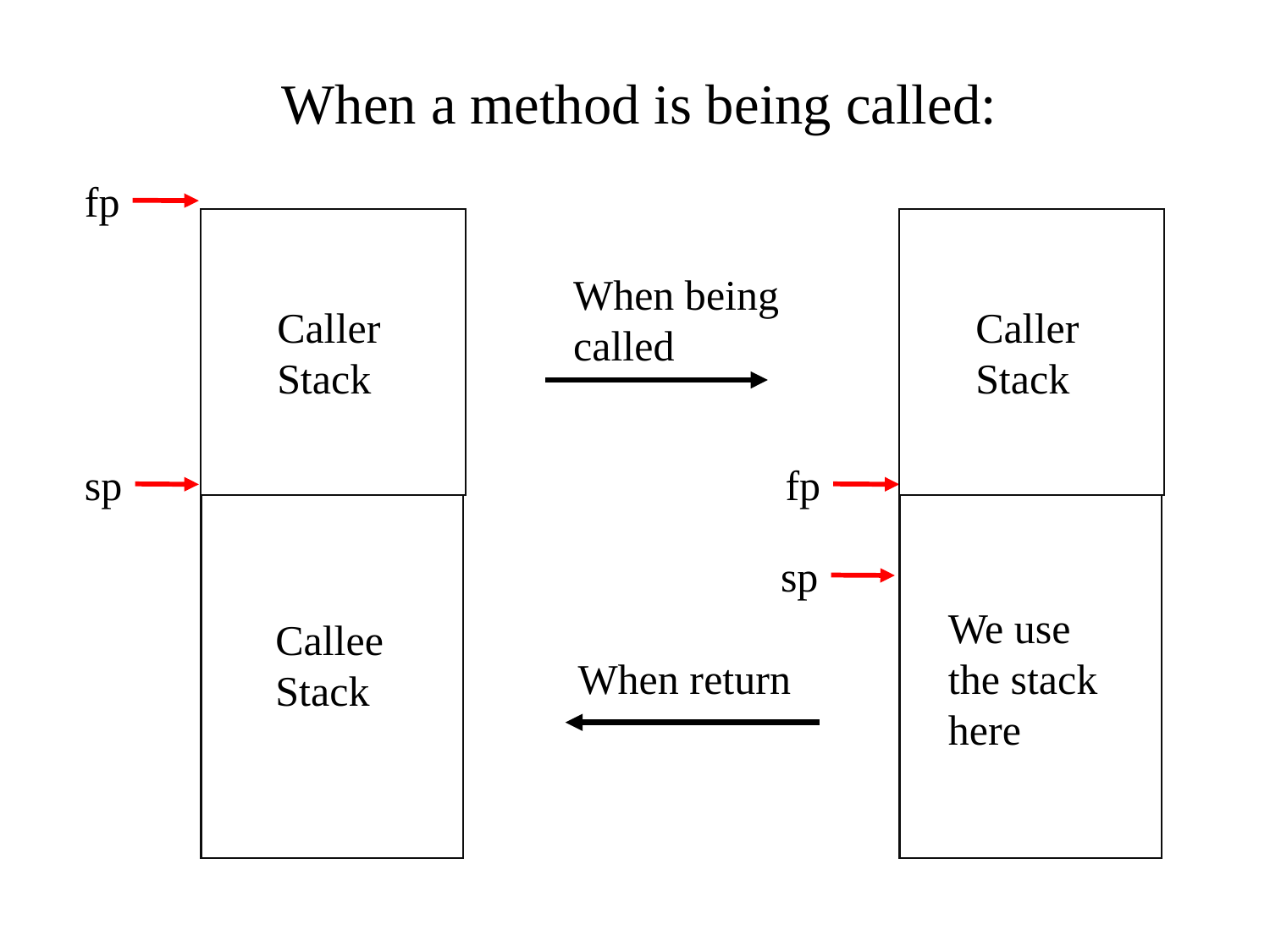

# When a method is being called:
fp

When being called
Caller Stack
Caller Stack
sp
fp

sp
We use the stack here
Callee Stack
When return